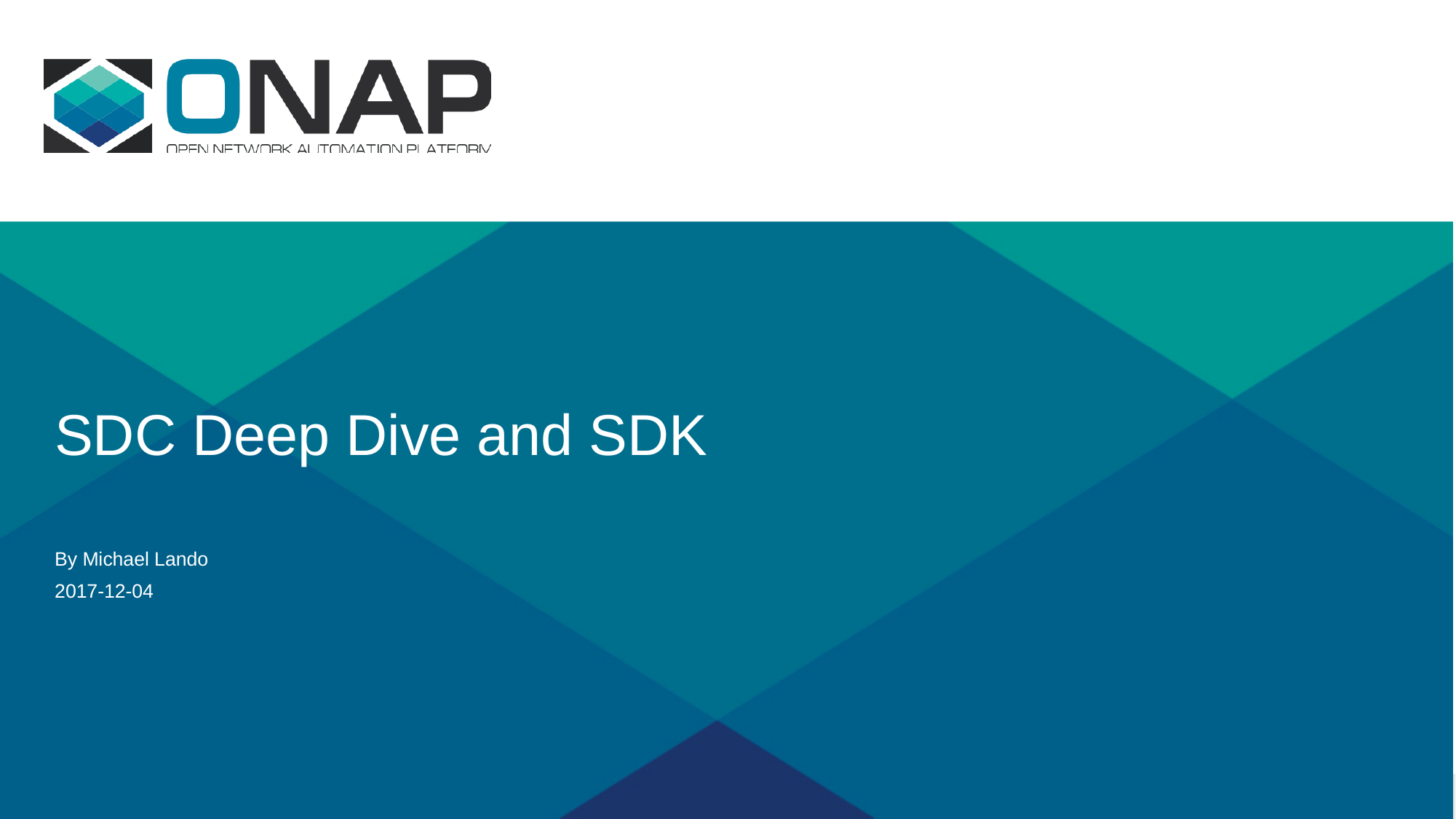

# SDC Deep Dive and SDK
By Michael Lando
2017-12-04